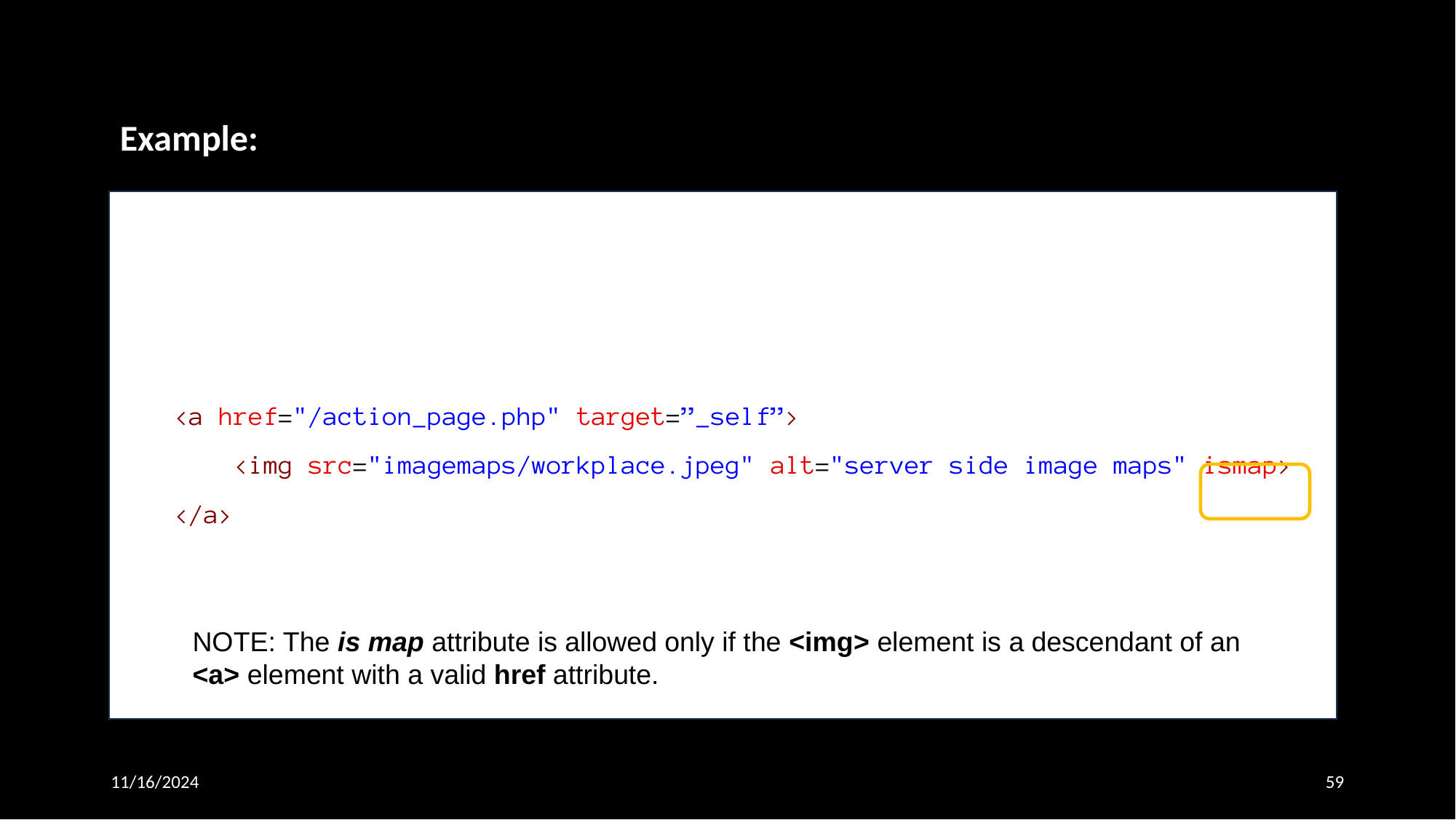

Example:
<a href="/action_page.php" target=”_self”>
    <img src="imagemaps/workplace.jpeg" alt="server side image maps" ismap>
</a>

NOTE: The is map attribute is allowed only if the <img> element is a descendant of an <a> element with a valid href attribute.
11/16/2024
59